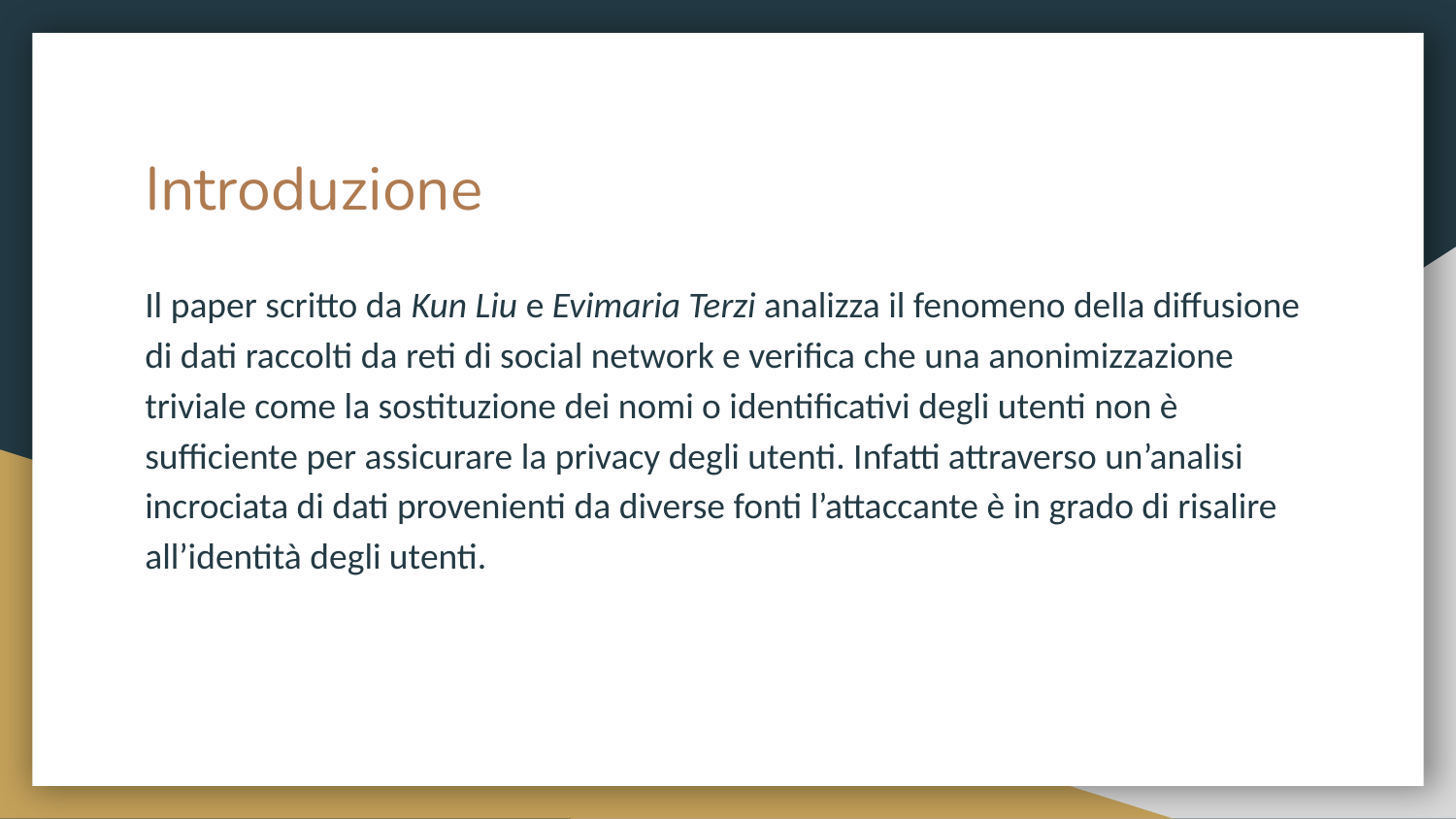

# Introduzione
Il paper scritto da Kun Liu e Evimaria Terzi analizza il fenomeno della diffusione di dati raccolti da reti di social network e verifica che una anonimizzazione triviale come la sostituzione dei nomi o identificativi degli utenti non è sufficiente per assicurare la privacy degli utenti. Infatti attraverso un’analisi incrociata di dati provenienti da diverse fonti l’attaccante è in grado di risalire all’identità degli utenti.